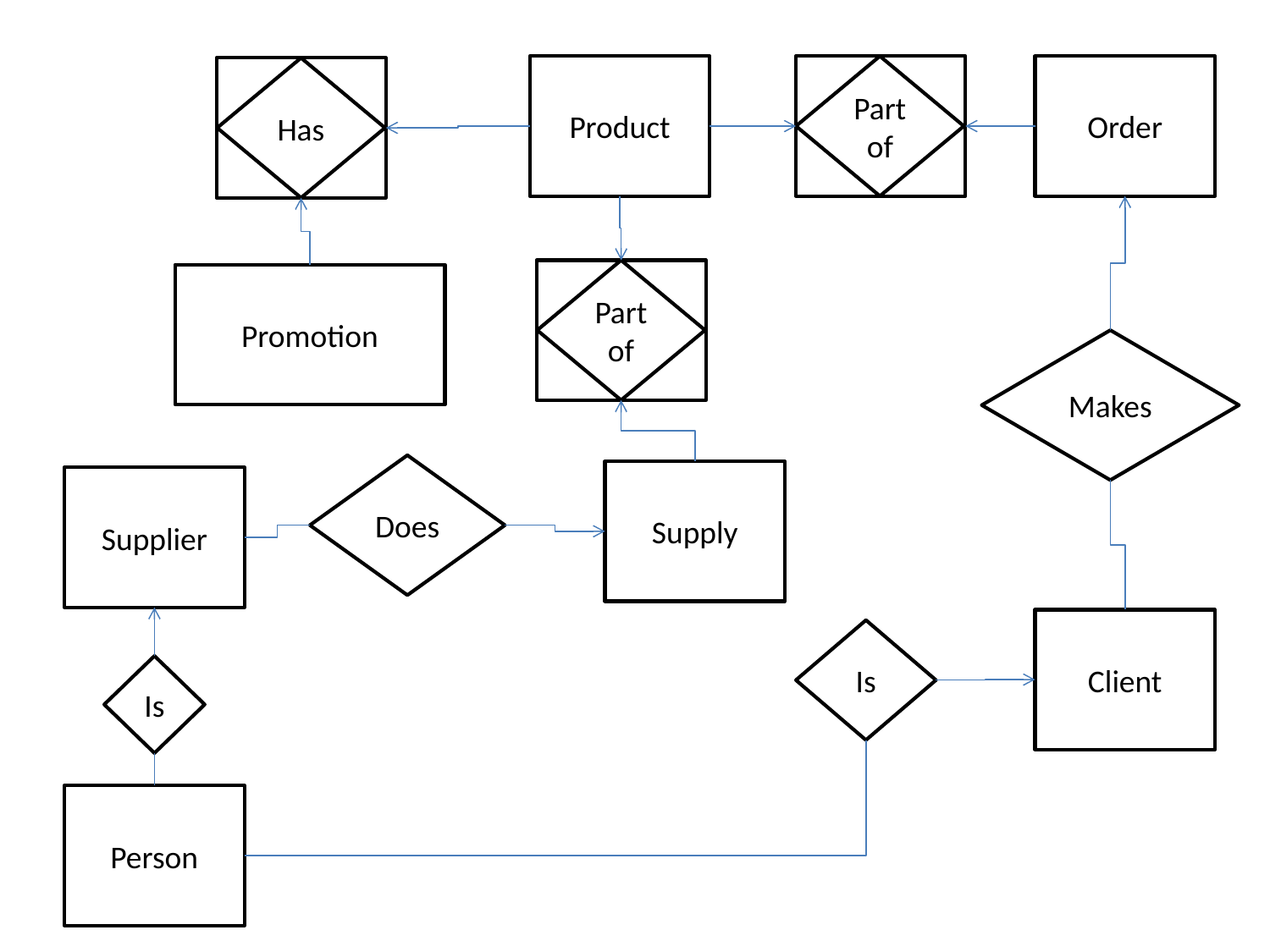

Product

Part of
Order

Has

Part of
Promotion
Makes
Does
Supply
Supplier
Client
Is
Is
Person